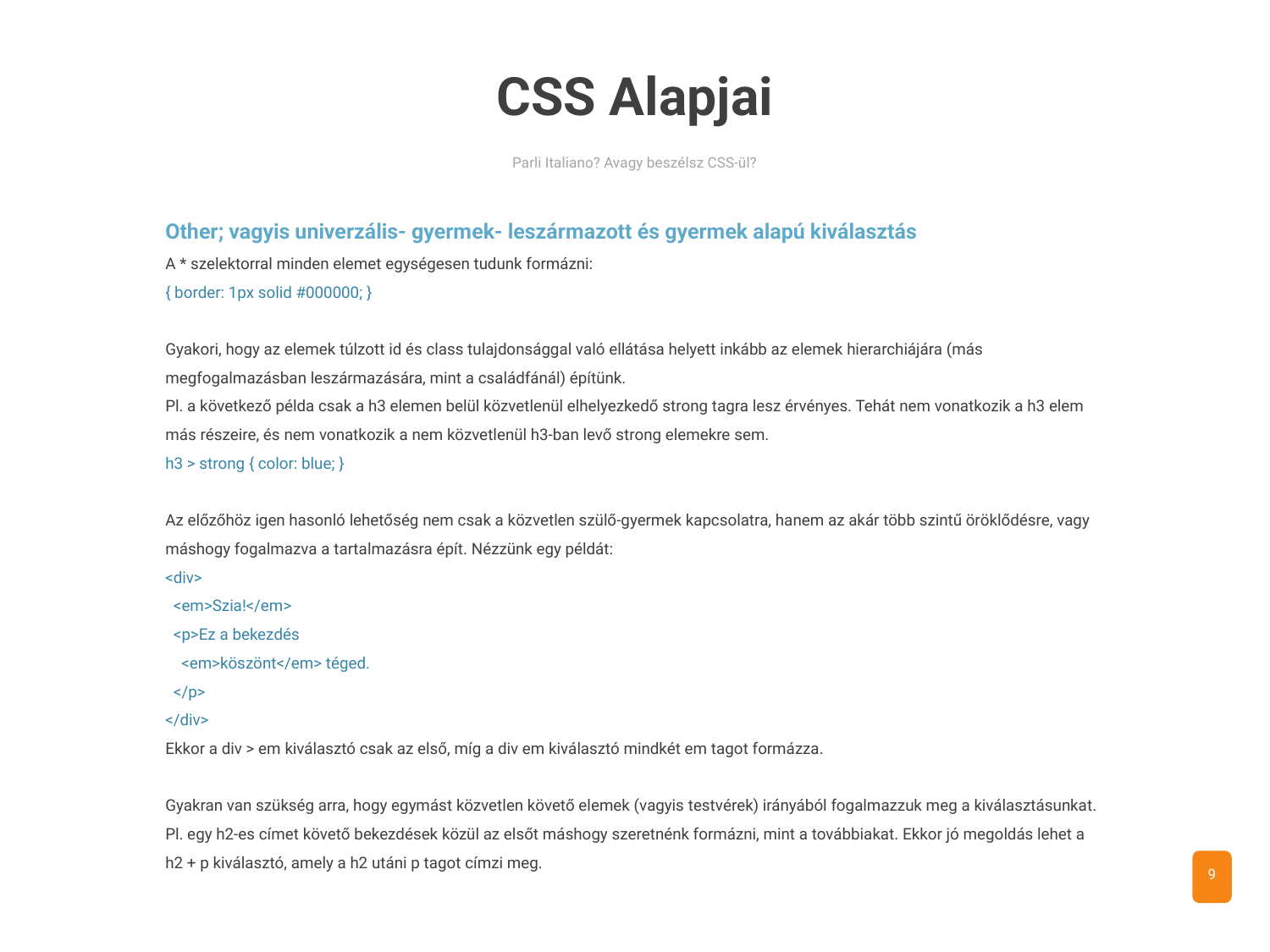

CSS Alapjai
Parli Italiano? Avagy beszélsz CSS-ül?
Other; vagyis univerzális- gyermek- leszármazott és gyermek alapú kiválasztás
A * szelektorral minden elemet egységesen tudunk formázni:
{ border: 1px solid #000000; }

Gyakori, hogy az elemek túlzott id és class tulajdonsággal való ellátása helyett inkább az elemek hierarchiájára (más megfogalmazásban leszármazására, mint a családfánál) építünk.
Pl. a következő példa csak a h3 elemen belül közvetlenül elhelyezkedő strong tagra lesz érvényes. Tehát nem vonatkozik a h3 elem más részeire, és nem vonatkozik a nem közvetlenül h3-ban levő strong elemekre sem.
h3 > strong { color: blue; }

Az előzőhöz igen hasonló lehetőség nem csak a közvetlen szülő-gyermek kapcsolatra, hanem az akár több szintű öröklődésre, vagy máshogy fogalmazva a tartalmazásra épít. Nézzünk egy példát:
<div>
  <em>Szia!</em>
  <p>Ez a bekezdés
    <em>köszönt</em> téged.
  </p>
</div>
Ekkor a div > em kiválasztó csak az első, míg a div em kiválasztó mindkét em tagot formázza.
Gyakran van szükség arra, hogy egymást közvetlen követő elemek (vagyis testvérek) irányából fogalmazzuk meg a kiválasztásunkat. Pl. egy h2-es címet követő bekezdések közül az elsőt máshogy szeretnénk formázni, mint a továbbiakat. Ekkor jó megoldás lehet a h2 + p kiválasztó, amely a h2 utáni p tagot címzi meg.